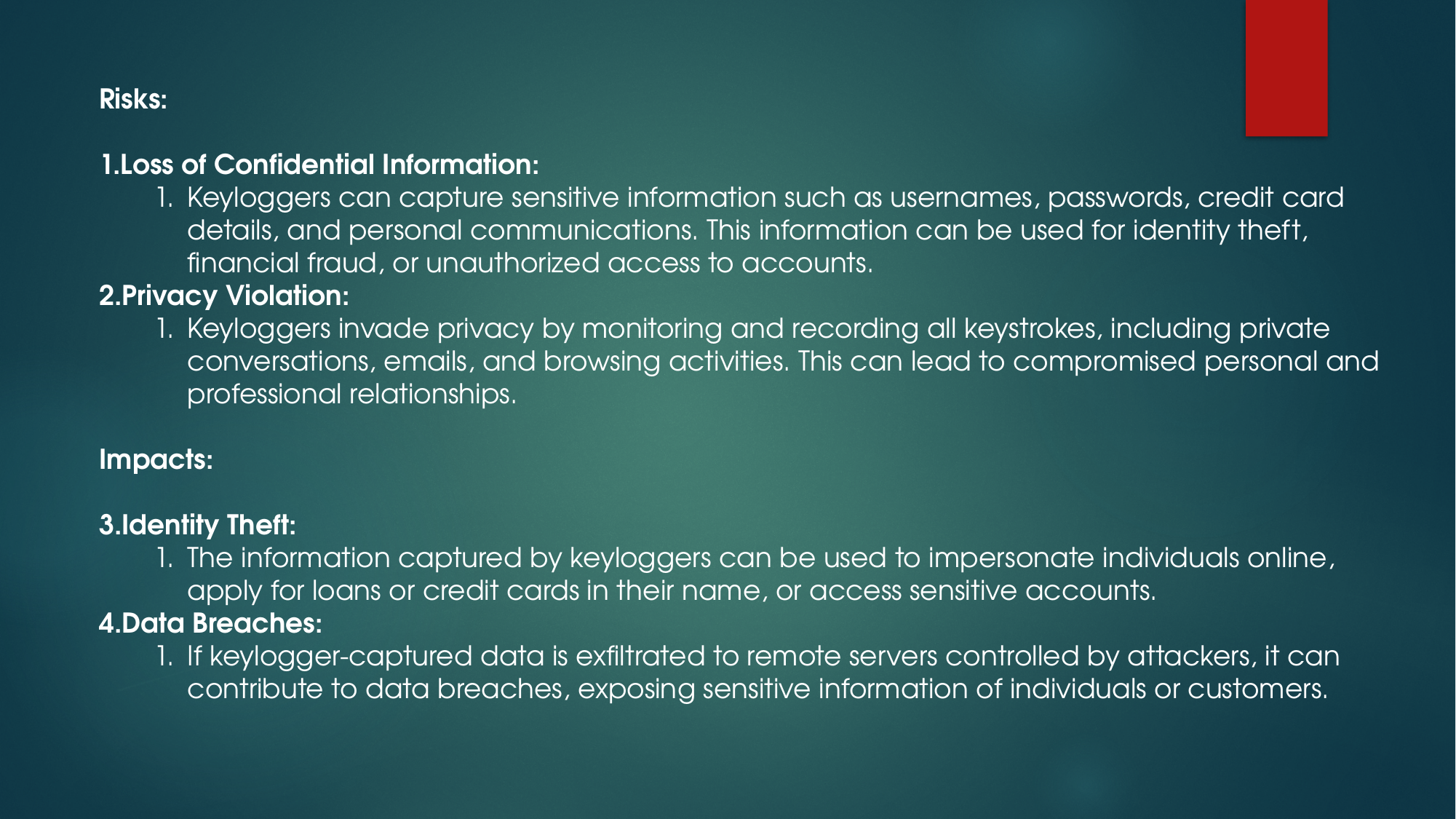

Risks:

Loss of Confidential Information:
Keyloggers can capture sensitive information such as usernames, passwords, credit card details, and personal communications. This information can be used for identity theft, financial fraud, or unauthorized access to accounts.
Privacy Violation:
Keyloggers invade privacy by monitoring and recording all keystrokes, including private conversations, emails, and browsing activities. This can lead to compromised personal and professional relationships.

Impacts:

Identity Theft:
The information captured by keyloggers can be used to impersonate individuals online, apply for loans or credit cards in their name, or access sensitive accounts.
Data Breaches:
If keylogger-captured data is exfiltrated to remote servers controlled by attackers, it can contribute to data breaches, exposing sensitive information of individuals or customers.